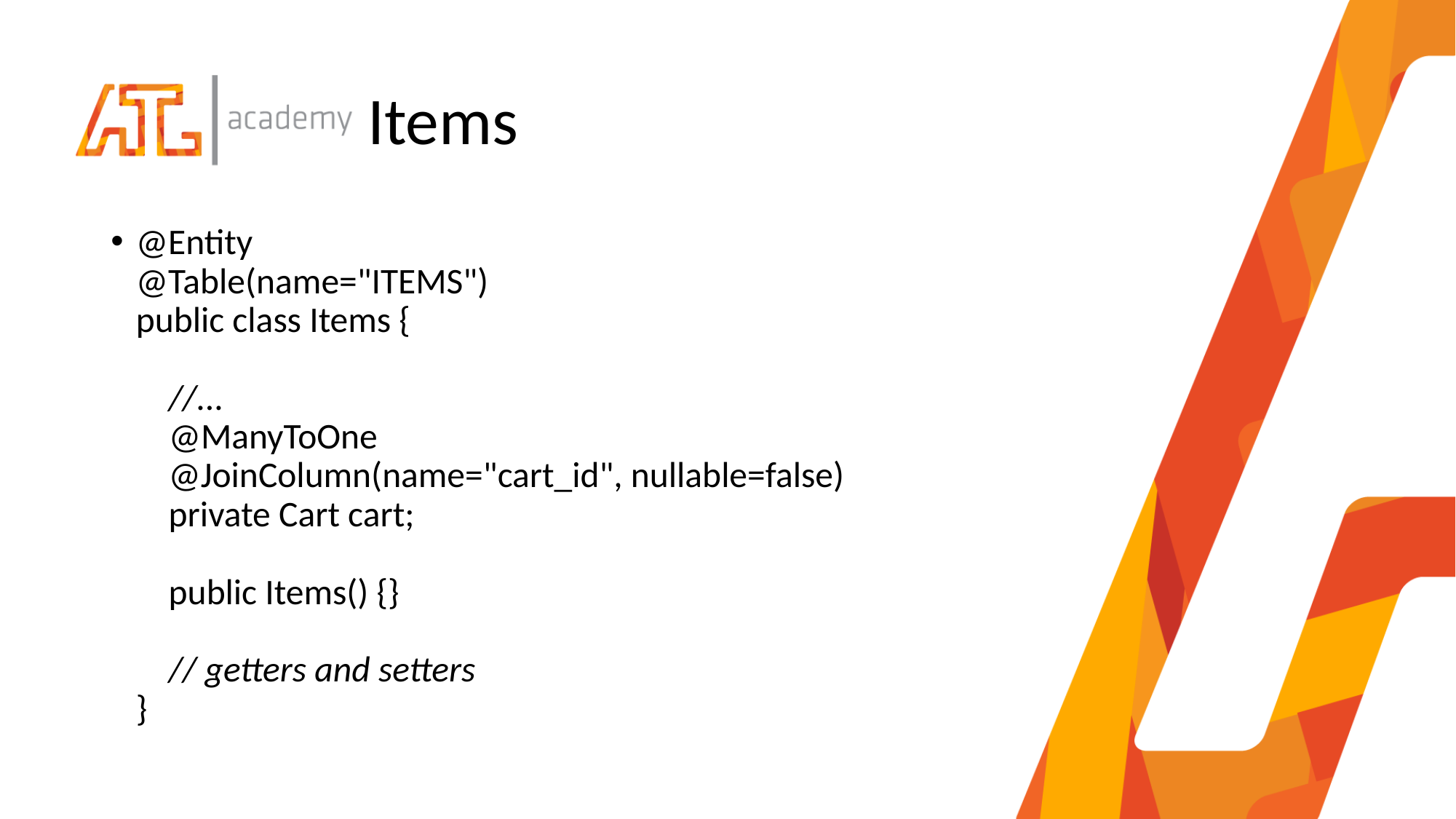

# Items
@Entity
@Table(name="ITEMS")
public class Items {
    //...
    @ManyToOne
    @JoinColumn(name="cart_id", nullable=false)
    private Cart cart;
    public Items() {}
    // getters and setters
}